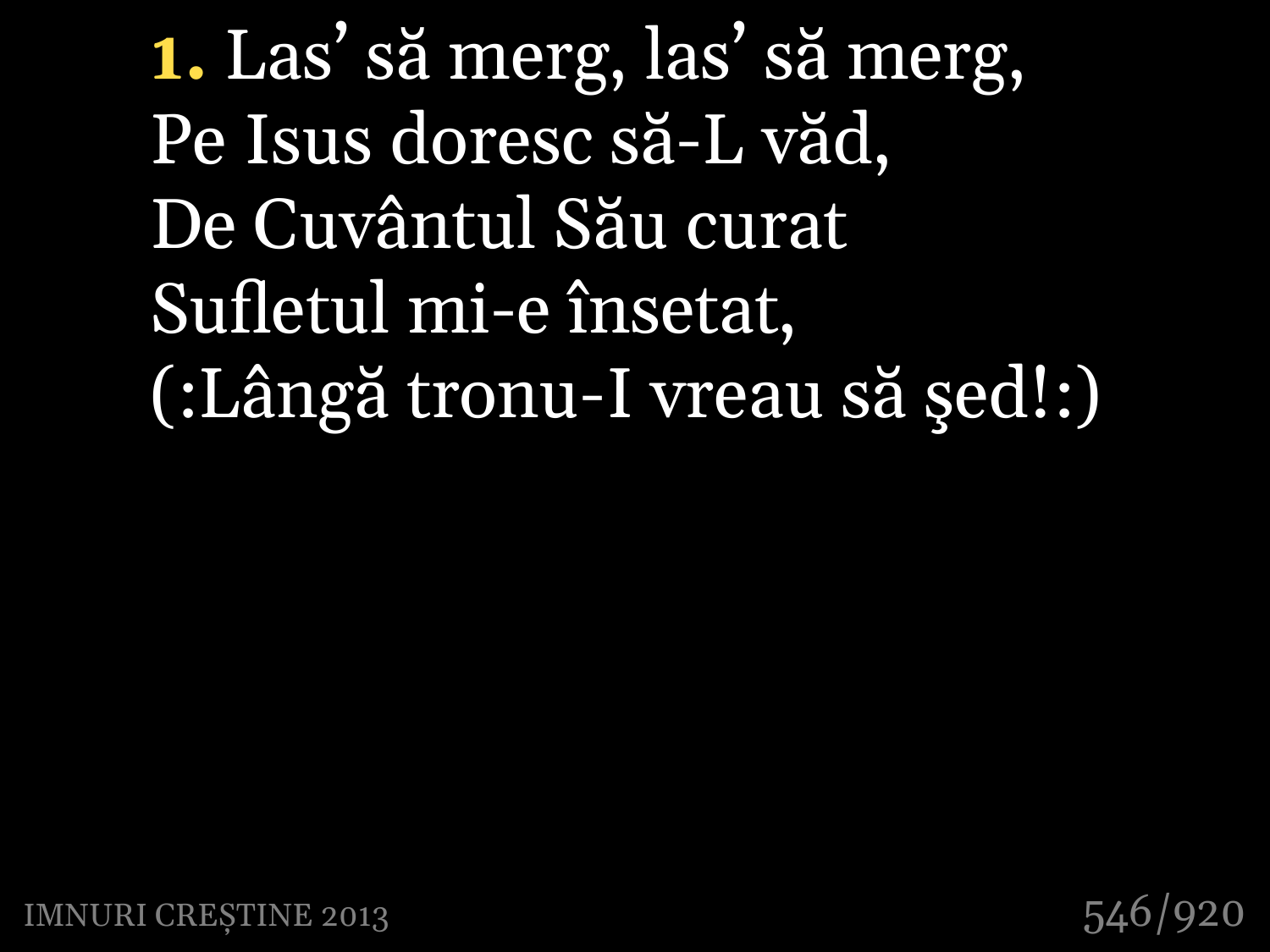

1. Las’ să merg, las’ să merg,
Pe Isus doresc să-L văd,
De Cuvântul Său curat
Sufletul mi-e însetat,
(:Lângă tronu-I vreau să şed!:)
546/920
IMNURI CREȘTINE 2013